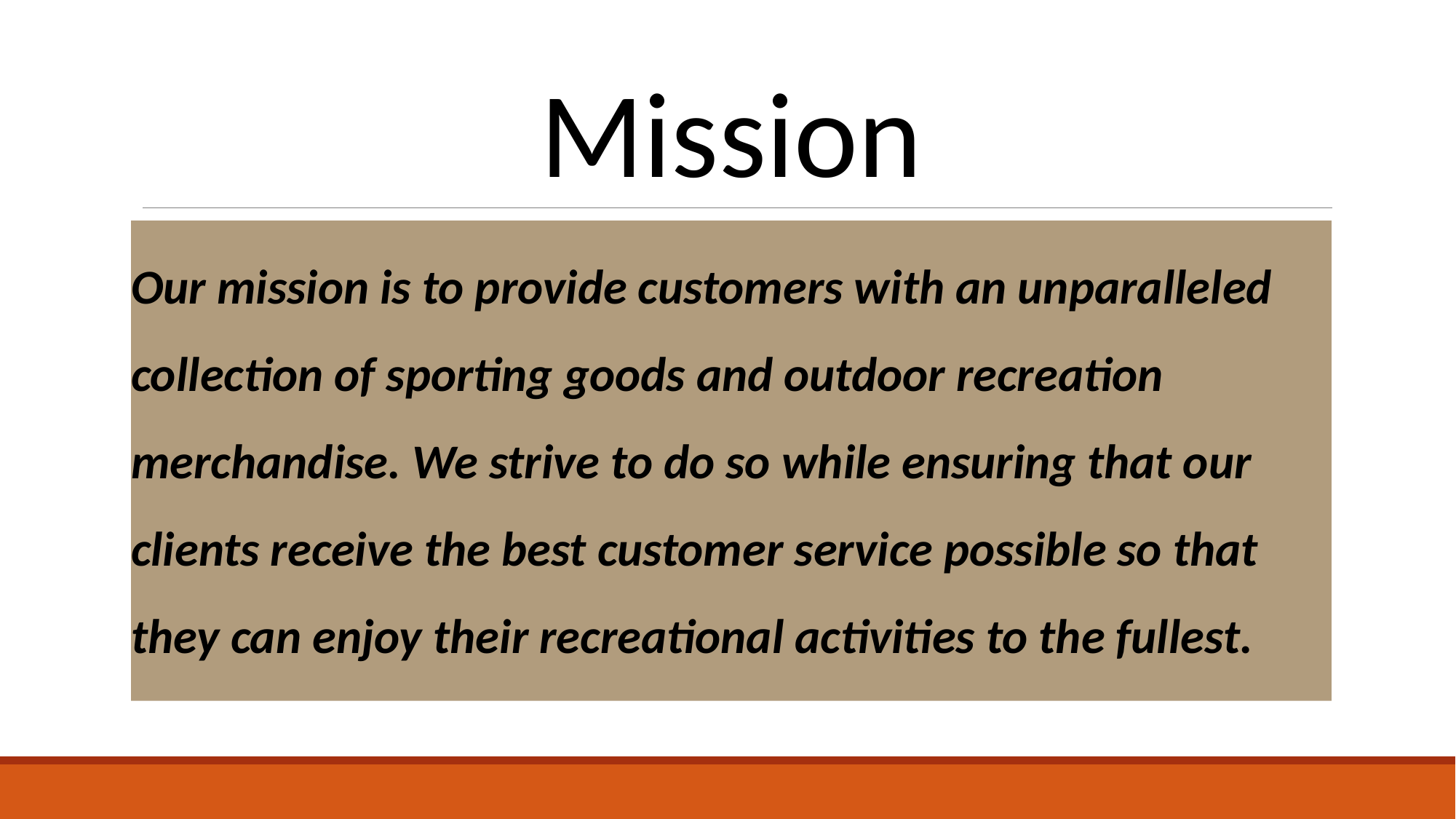

# Mission
Our mission is to provide customers with an unparalleled collection of sporting goods and outdoor recreation merchandise. We strive to do so while ensuring that our clients receive the best customer service possible so that they can enjoy their recreational activities to the fullest.